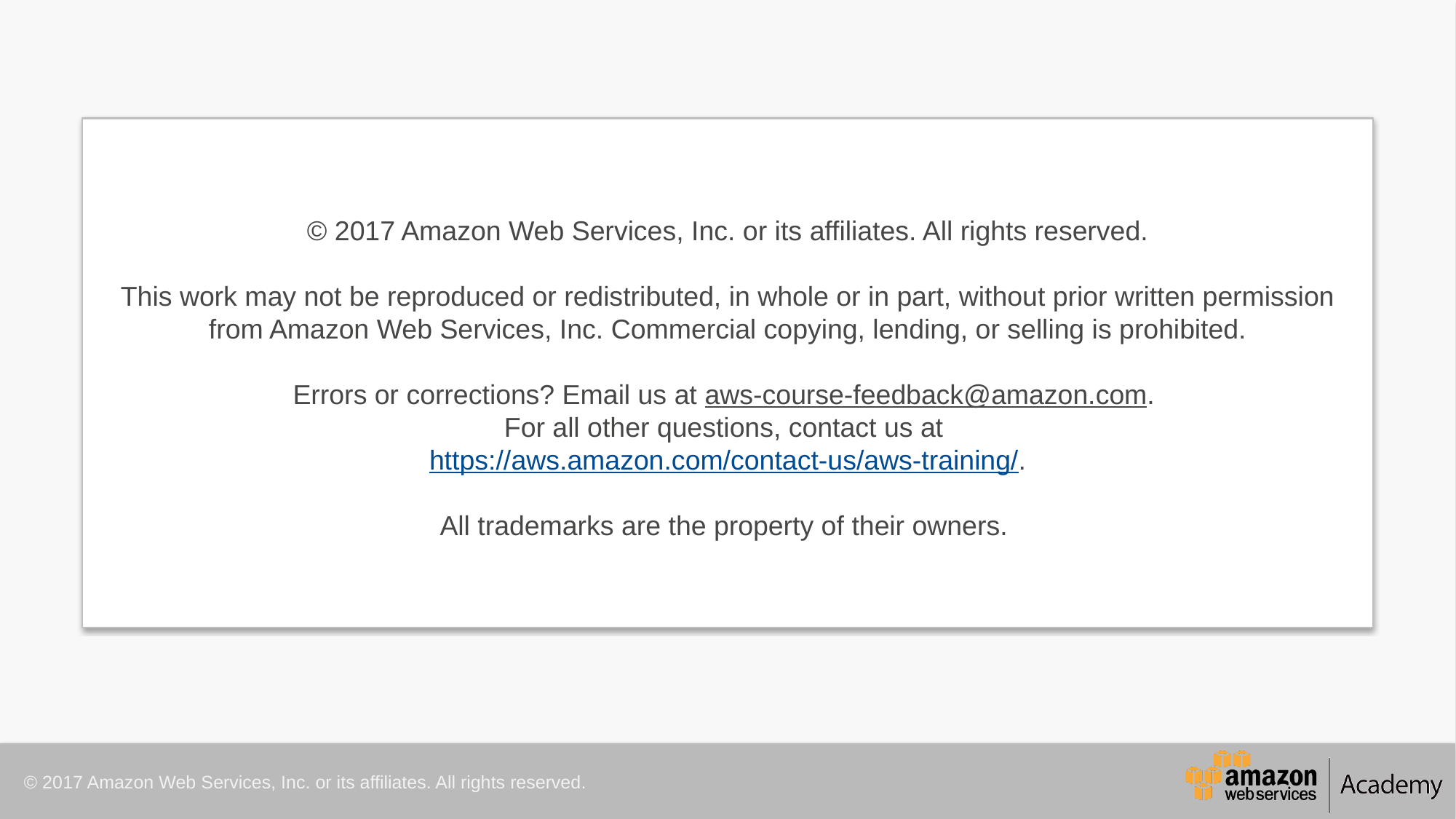

© 2017 Amazon Web Services, Inc. or its affiliates. All rights reserved.

This work may not be reproduced or redistributed, in whole or in part, without prior written permission from Amazon Web Services, Inc. Commercial copying, lending, or selling is prohibited.

Errors or corrections? Email us at aws-course-feedback@amazon.com.
For all other questions, contact us at
https://aws.amazon.com/contact-us/aws-training/.

All trademarks are the property of their owners.